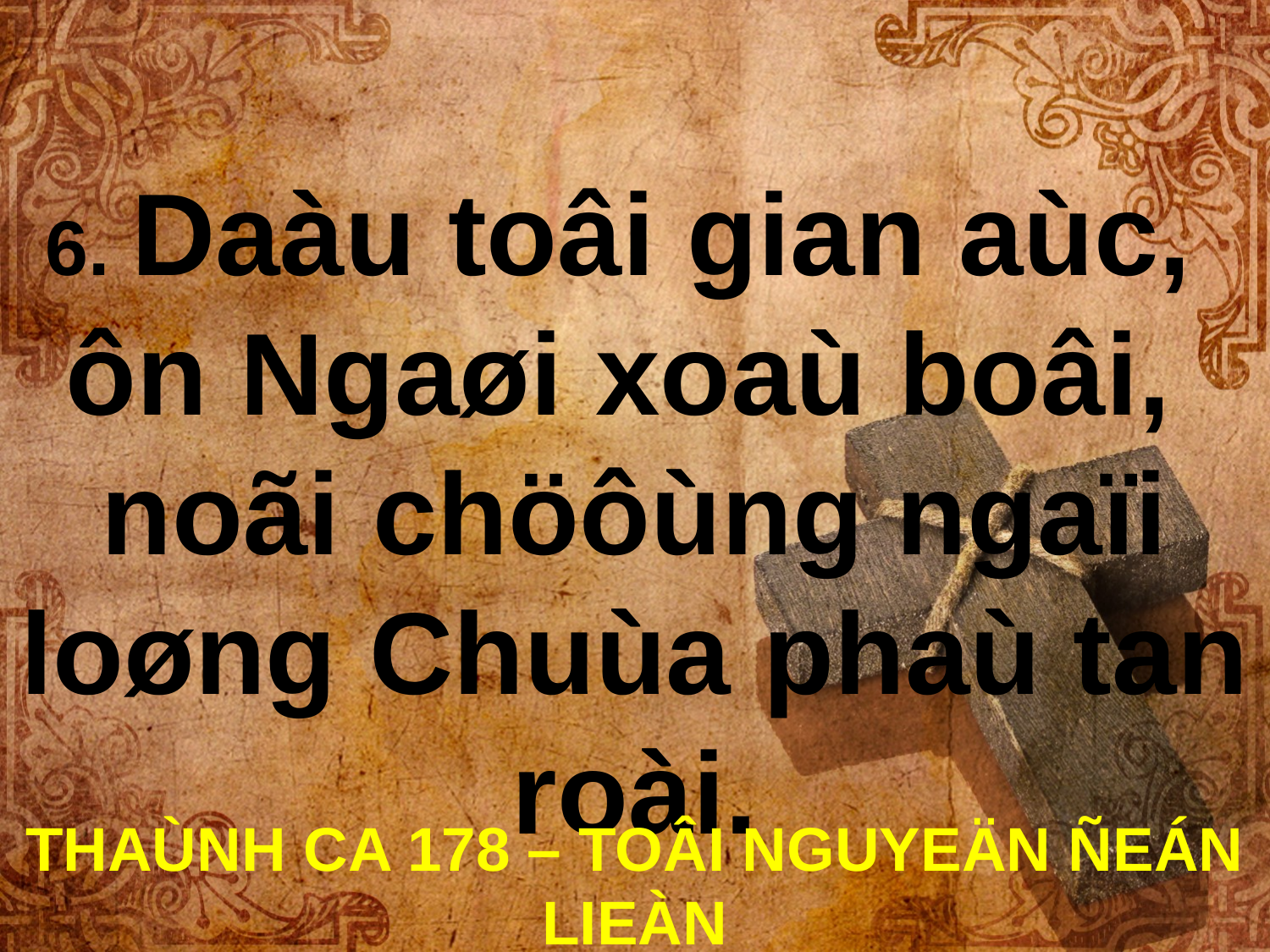

6. Daàu toâi gian aùc,
ôn Ngaøi xoaù boâi,
noãi chöôùng ngaïi loøng Chuùa phaù tan roài.
THAÙNH CA 178 – TOÂI NGUYEÄN ÑEÁN LIEÀN